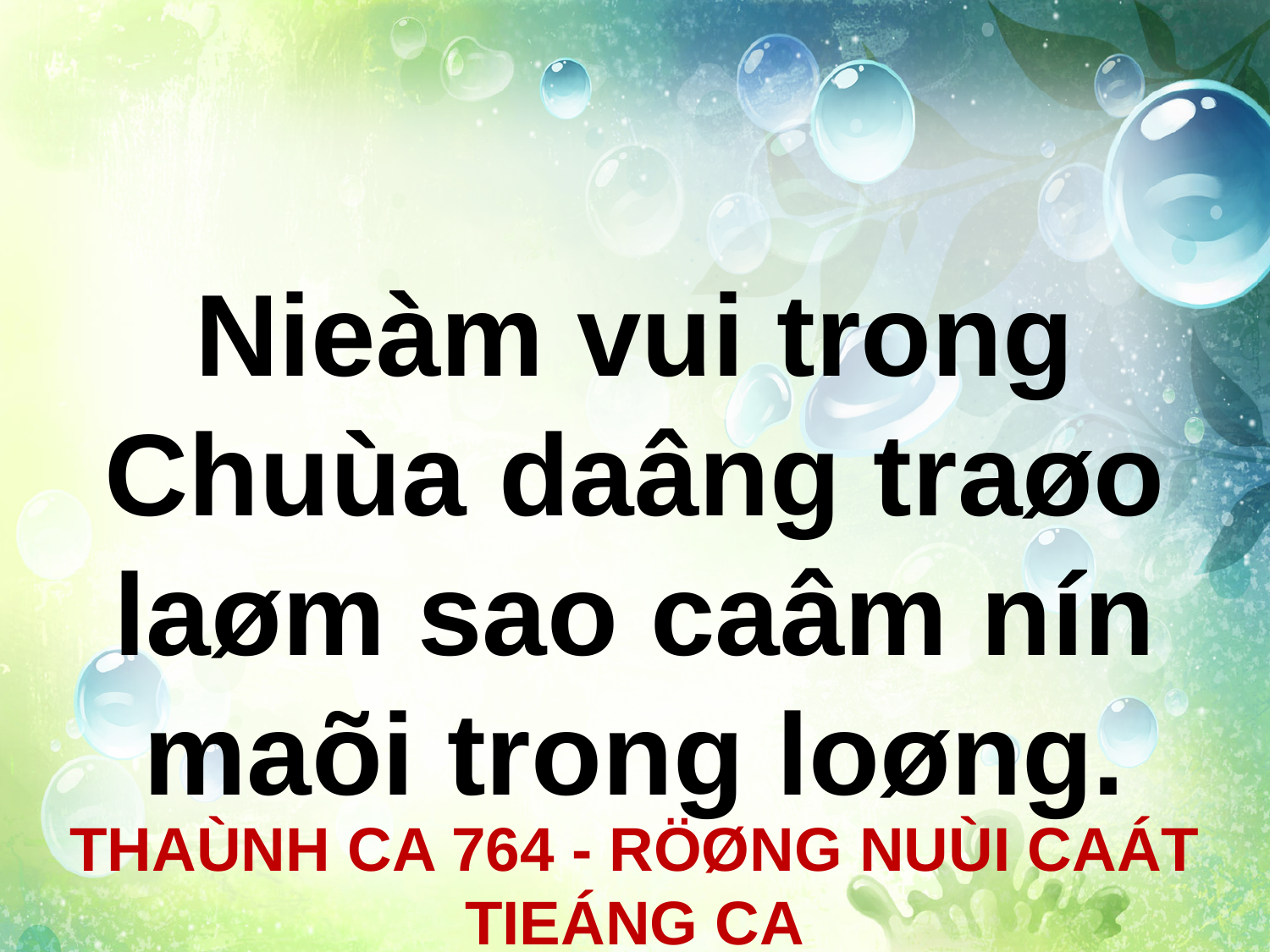

Nieàm vui trong Chuùa daâng traøo laøm sao caâm nín maõi trong loøng.
THAÙNH CA 764 - RÖØNG NUÙI CAÁT TIEÁNG CA